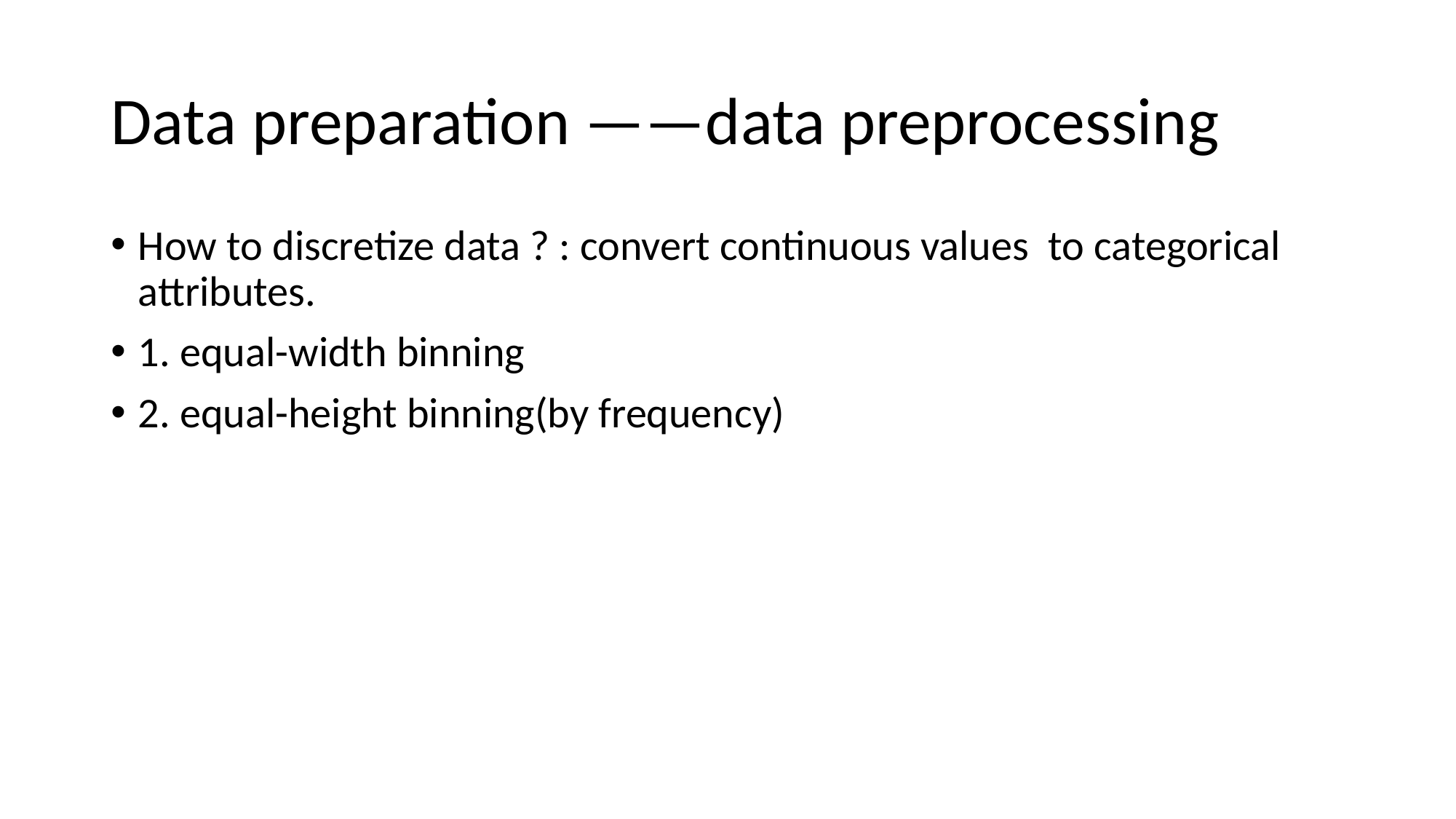

# Data preparation ——data preprocessing
How to discretize data ? : convert continuous values  to categorical attributes.
1. equal-width binning
2. equal-height binning(by frequency)